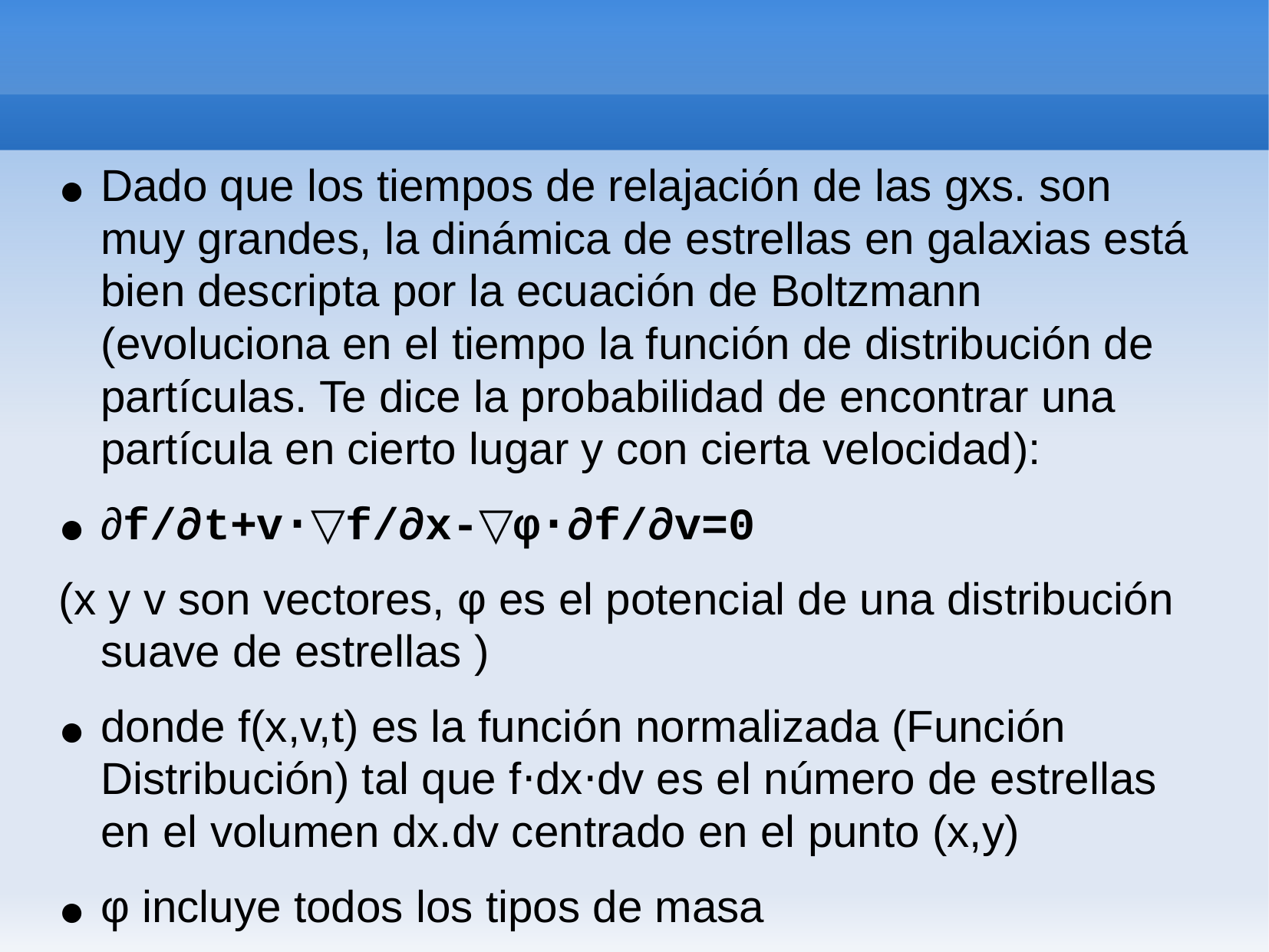

Dado que los tiempos de relajación de las gxs. son muy grandes, la dinámica de estrellas en galaxias está bien descripta por la ecuación de Boltzmann (evoluciona en el tiempo la función de distribución de partículas. Te dice la probabilidad de encontrar una partícula en cierto lugar y con cierta velocidad):
∂f/∂t+v⋅▽f/∂x-▽φ⋅∂f/∂v=0
(x y v son vectores, φ es el potencial de una distribución suave de estrellas )
donde f(x,v,t) es la función normalizada (Función Distribución) tal que f⋅dx⋅dv es el número de estrellas en el volumen dx.dv centrado en el punto (x,y)
φ incluye todos los tipos de masa